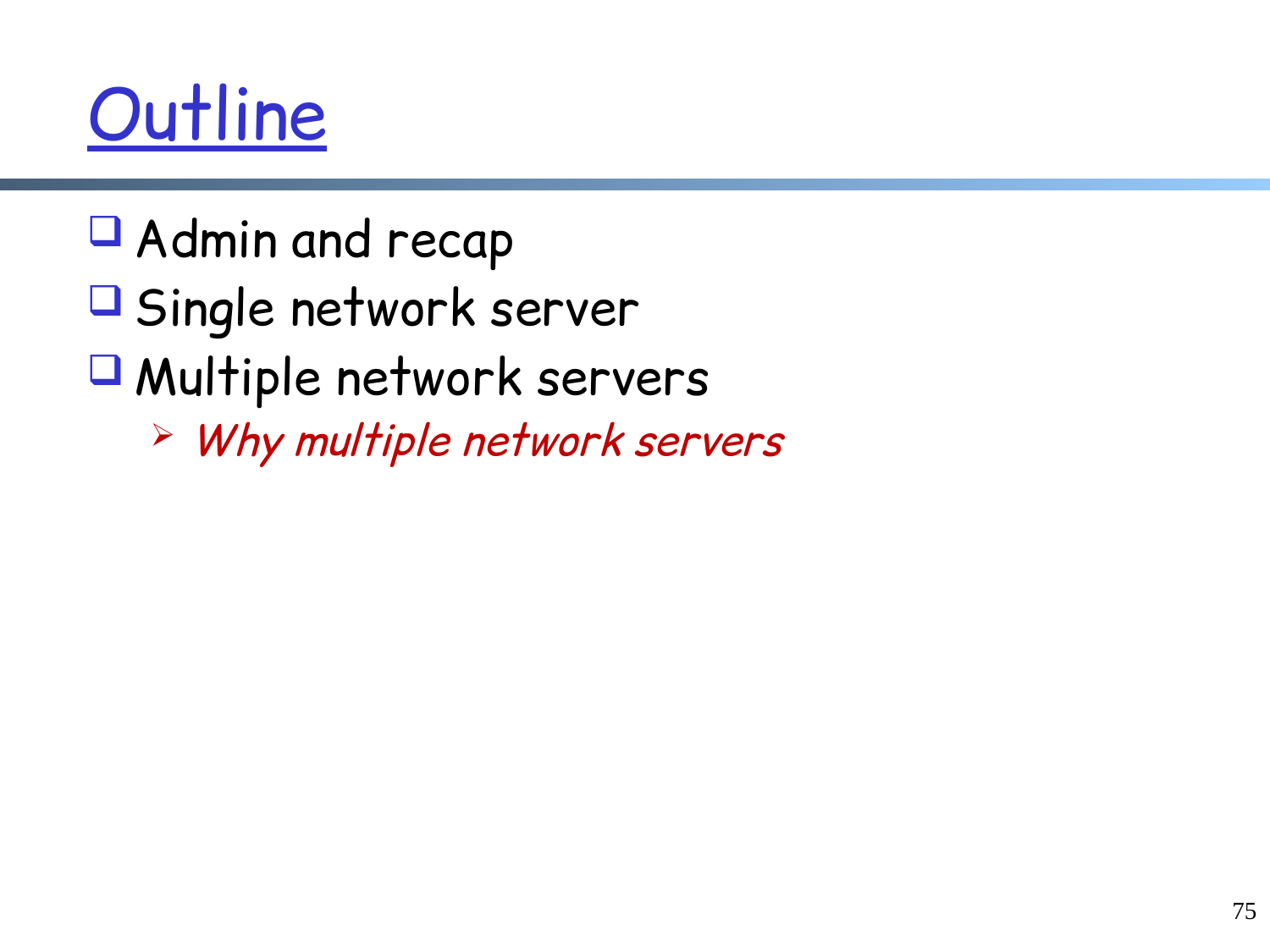

# Outline
Admin and recap
Single network server
Multiple network servers
Why multiple network servers
75